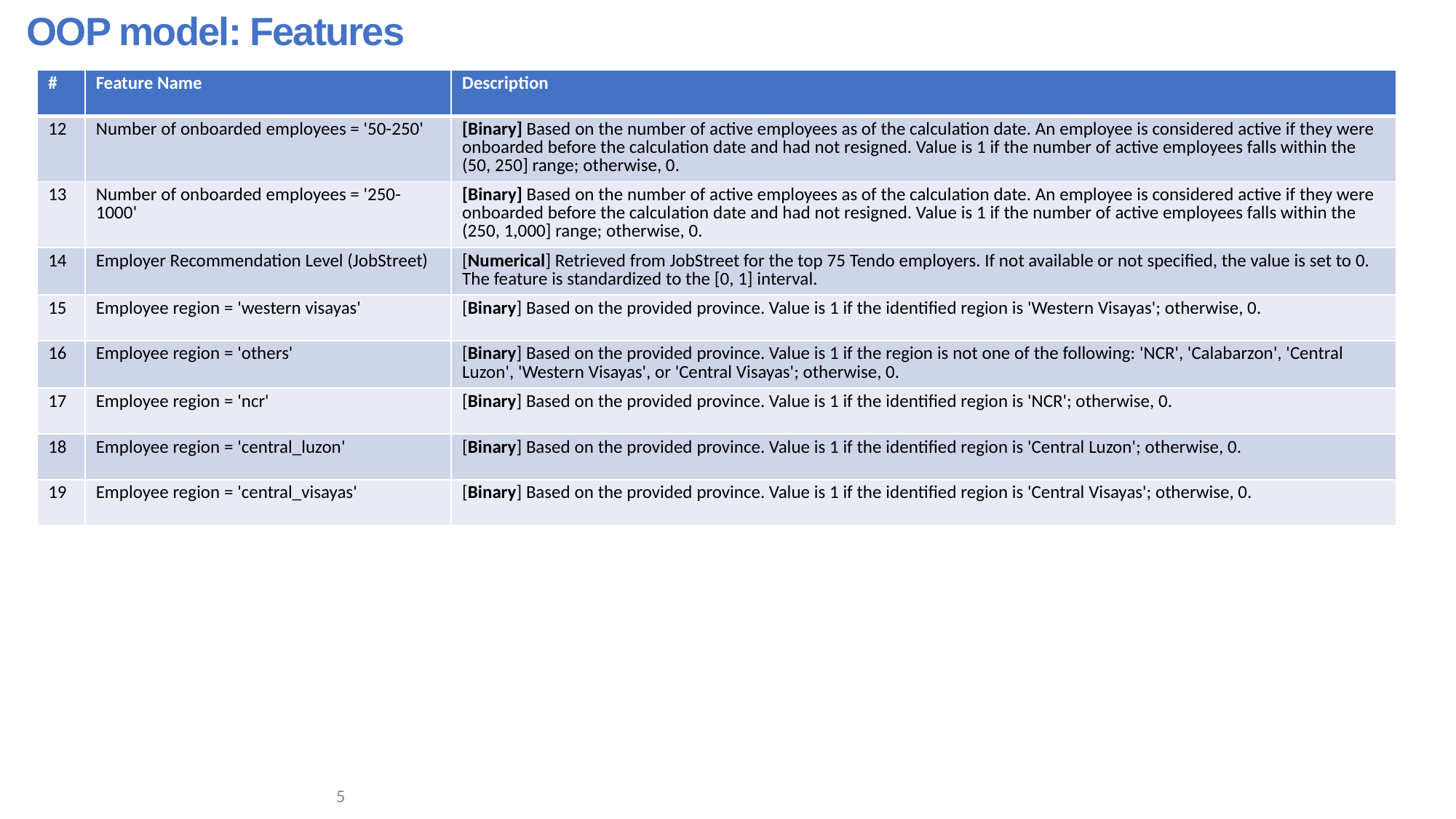

OOP model: Features
| # | Feature Name | Description |
| --- | --- | --- |
| 12 | Number of onboarded employees = '50-250' | [Binary] Based on the number of active employees as of the calculation date. An employee is considered active if they were onboarded before the calculation date and had not resigned. Value is 1 if the number of active employees falls within the (50, 250] range; otherwise, 0. |
| 13 | Number of onboarded employees = '250-1000' | [Binary] Based on the number of active employees as of the calculation date. An employee is considered active if they were onboarded before the calculation date and had not resigned. Value is 1 if the number of active employees falls within the (250, 1,000] range; otherwise, 0. |
| 14 | Employer Recommendation Level (JobStreet) | [Numerical] Retrieved from JobStreet for the top 75 Tendo employers. If not available or not specified, the value is set to 0. The feature is standardized to the [0, 1] interval. |
| 15 | Employee region = 'western visayas' | [Binary] Based on the provided province. Value is 1 if the identified region is 'Western Visayas'; otherwise, 0. |
| 16 | Employee region = 'others' | [Binary] Based on the provided province. Value is 1 if the region is not one of the following: 'NCR', 'Calabarzon', 'Central Luzon', 'Western Visayas', or 'Central Visayas'; otherwise, 0. |
| 17 | Employee region = 'ncr' | [Binary] Based on the provided province. Value is 1 if the identified region is 'NCR'; otherwise, 0. |
| 18 | Employee region = 'central\_luzon' | [Binary] Based on the provided province. Value is 1 if the identified region is 'Central Luzon'; otherwise, 0. |
| 19 | Employee region = 'central\_visayas' | [Binary] Based on the provided province. Value is 1 if the identified region is 'Central Visayas'; otherwise, 0. |
5